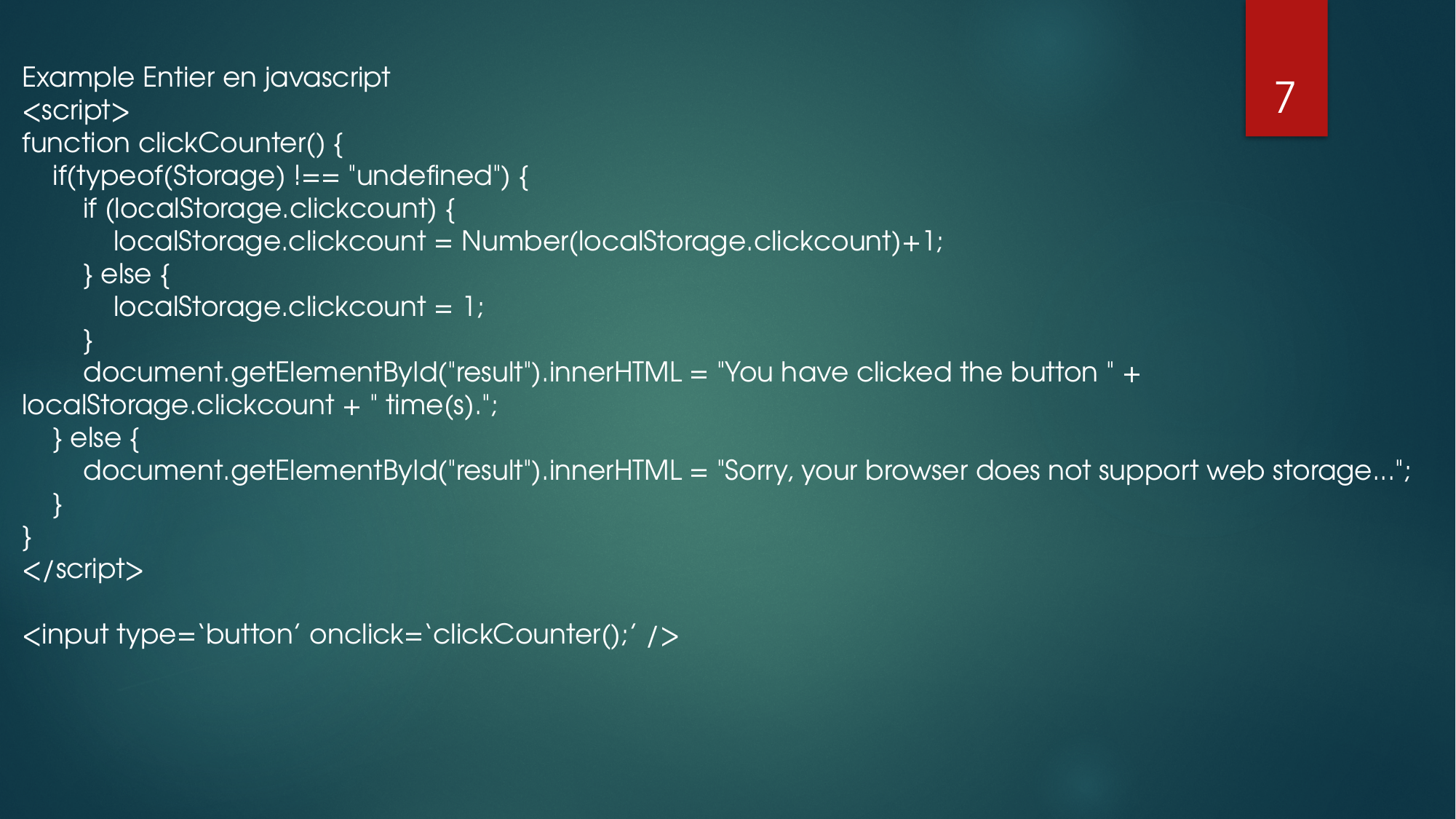

7
Example Entier en javascript
<script>
function clickCounter() {
    if(typeof(Storage) !== "undefined") {
        if (localStorage.clickcount) {
            localStorage.clickcount = Number(localStorage.clickcount)+1;
        } else {
            localStorage.clickcount = 1;
        }
        document.getElementById("result").innerHTML = "You have clicked the button " + localStorage.clickcount + " time(s).";
    } else {
        document.getElementById("result").innerHTML = "Sorry, your browser does not support web storage...";
    }
}
</script>

<input type=‘button’ onclick=‘clickCounter();’ />